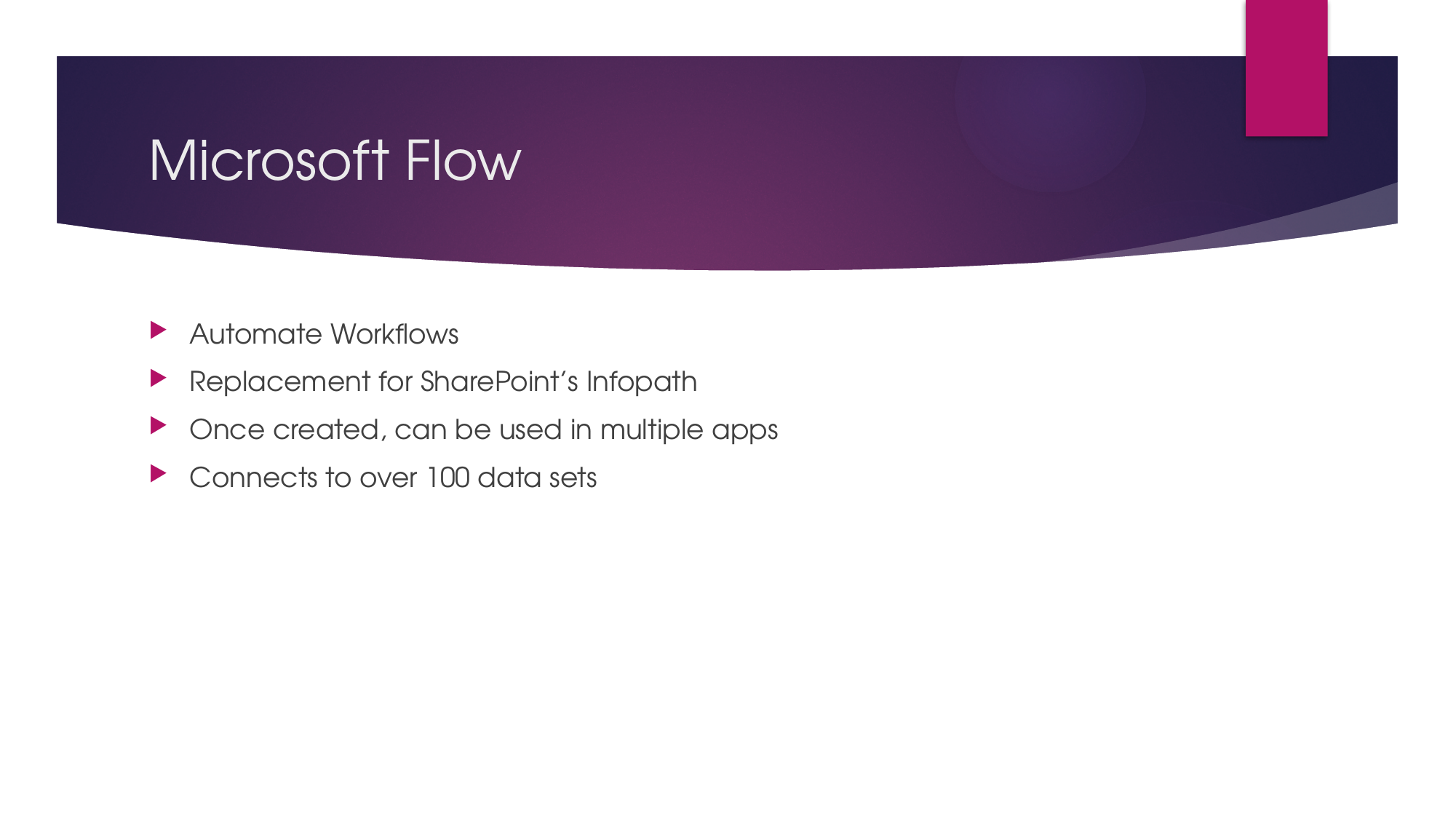

# Microsoft Flow
Automate Workflows
Replacement for SharePoint’s Infopath
Once created, can be used in multiple apps
Connects to over 100 data sets